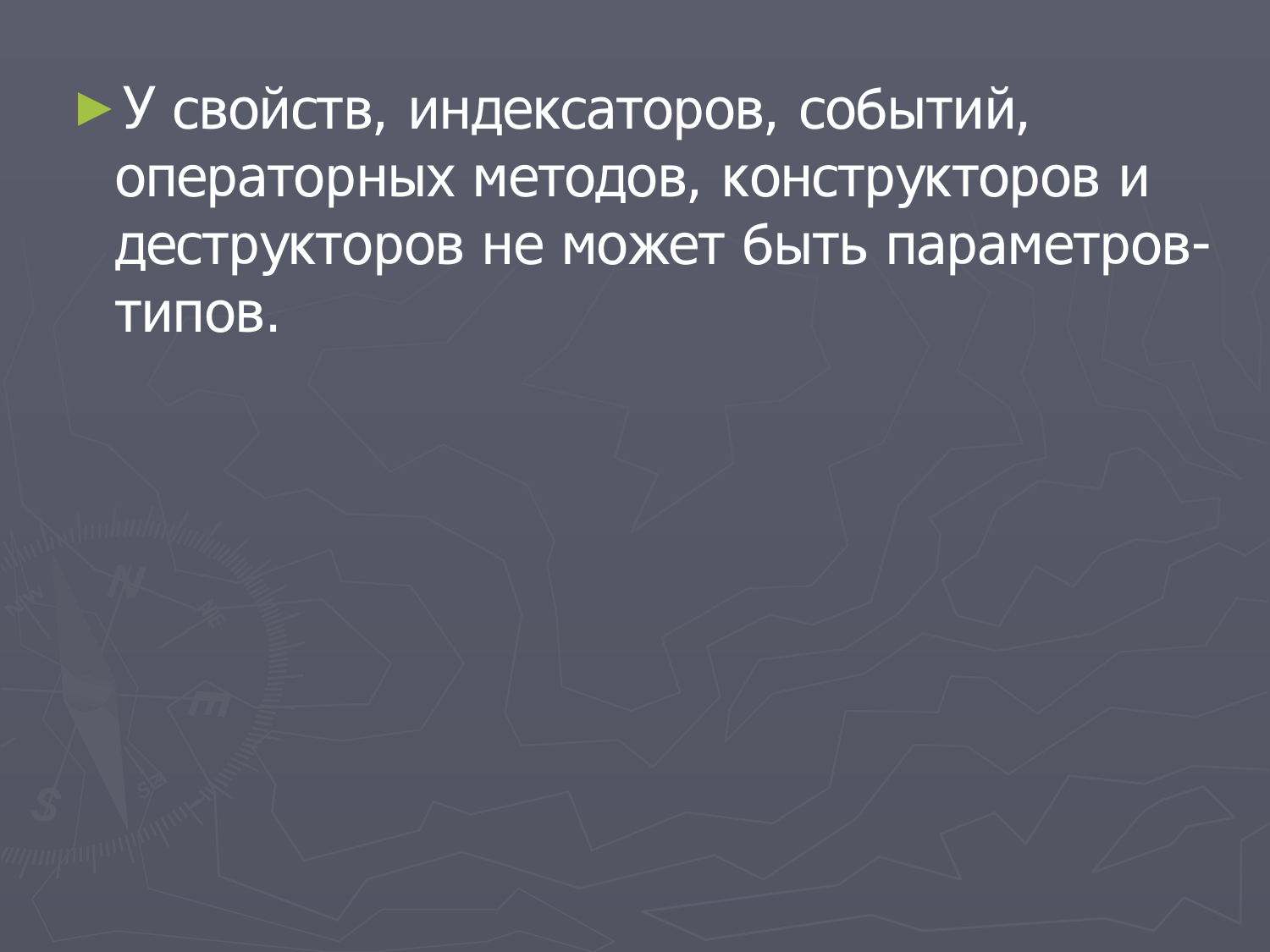

У свойств, индексаторов, событий, операторных методов, конструкторов и деструкторов не может быть параметров-типов.